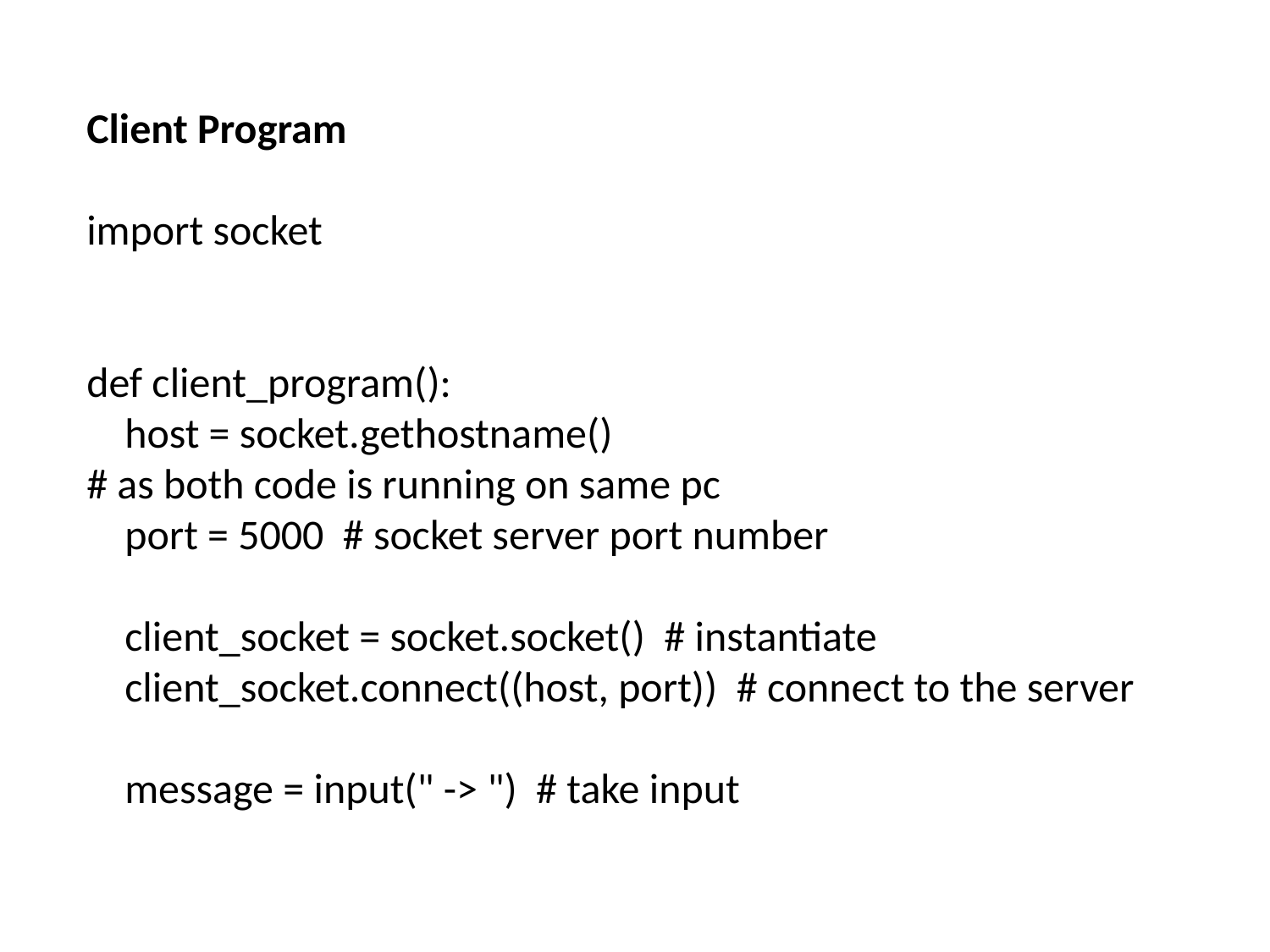

Client Program

import socket

def client_program():
    host = socket.gethostname()
# as both code is running on same pc
    port = 5000  # socket server port number

    client_socket = socket.socket()  # instantiate
    client_socket.connect((host, port))  # connect to the server

    message = input(" -> ")  # take input